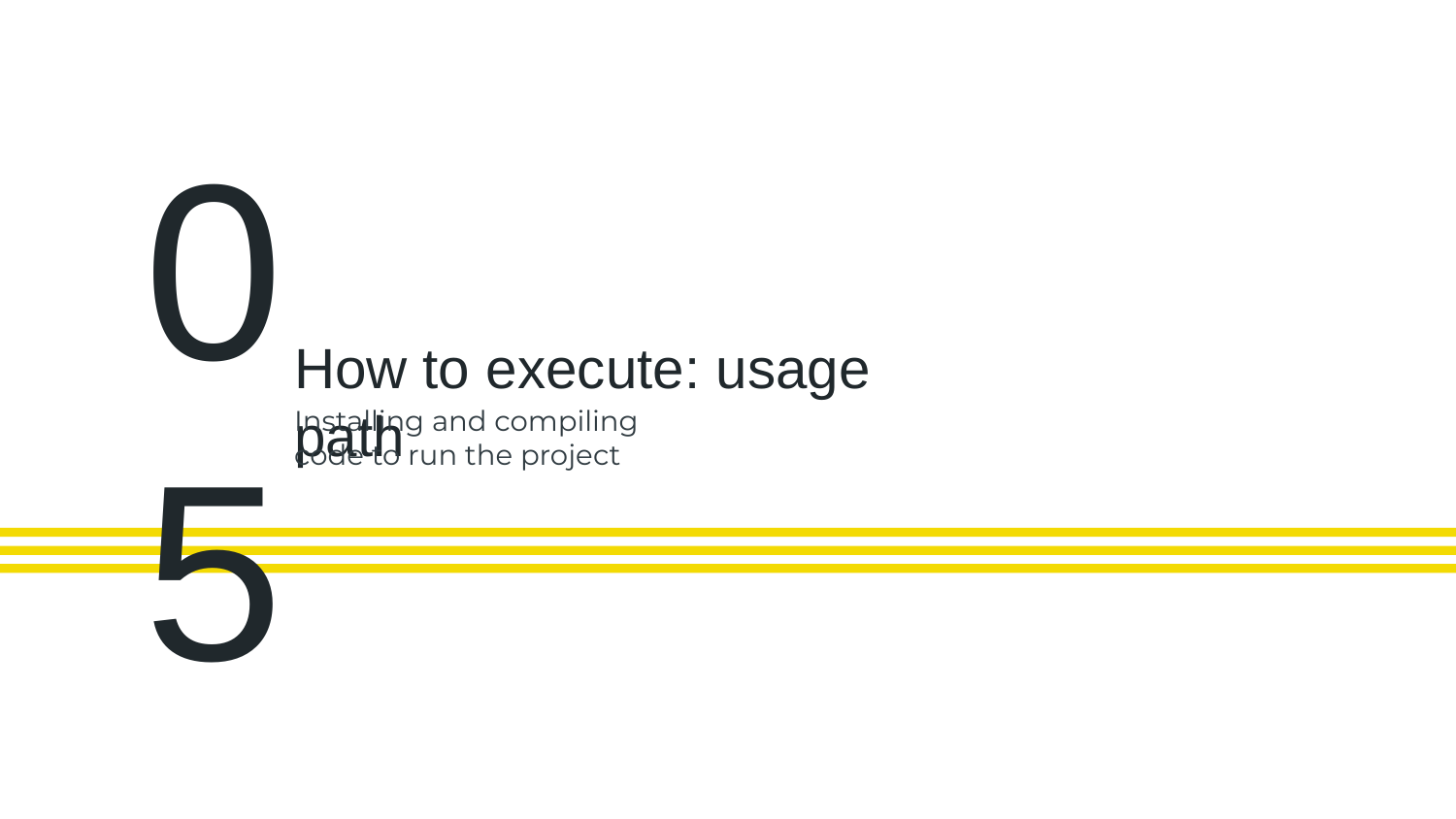

# 05
How to execute: usage path
Installing and compiling code to run the project